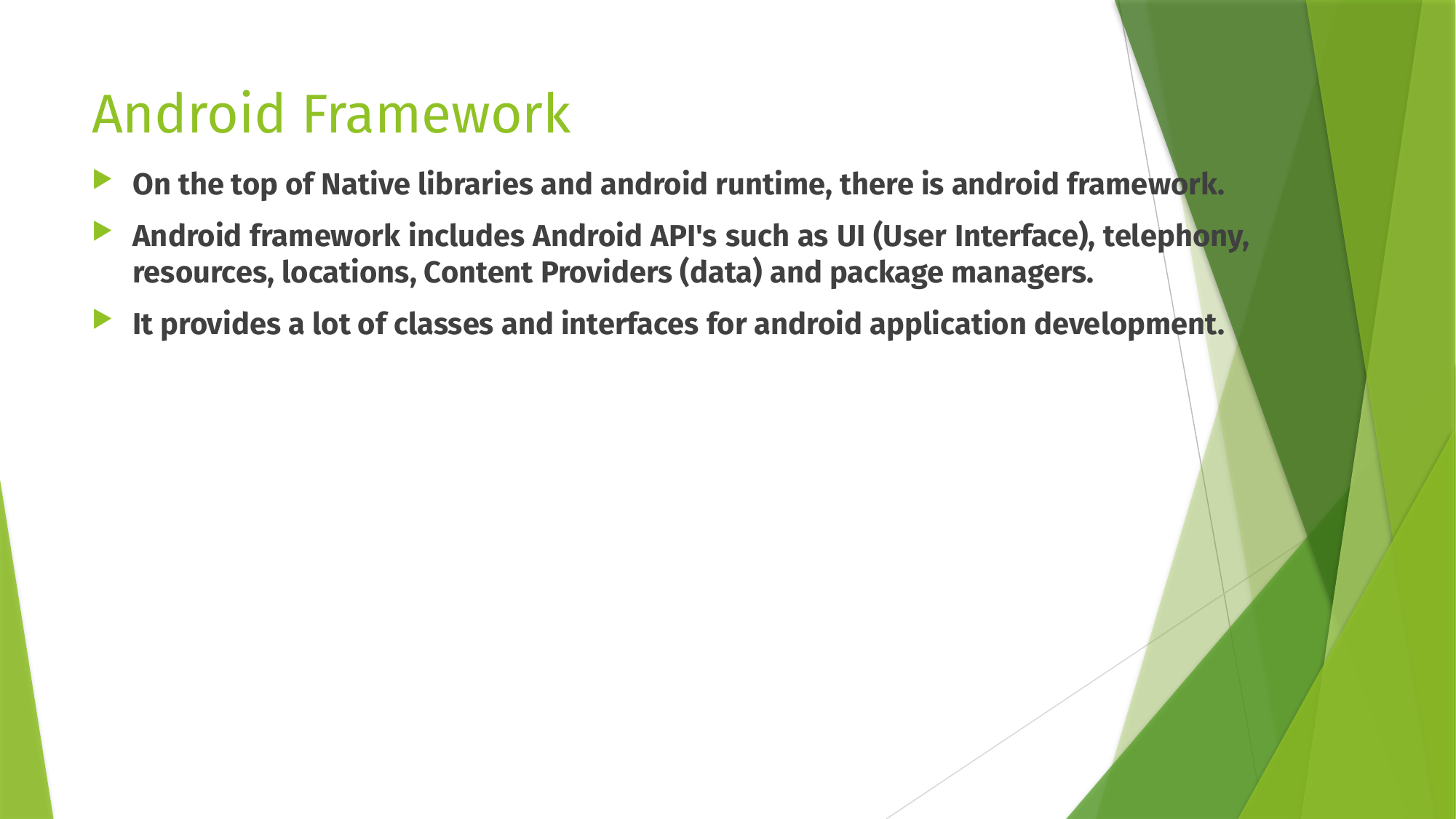

# Android Framework
On the top of Native libraries and android runtime, there is android framework.
Android framework includes Android API's such as UI (User Interface), telephony, resources, locations, Content Providers (data) and package managers.
It provides a lot of classes and interfaces for android application development.